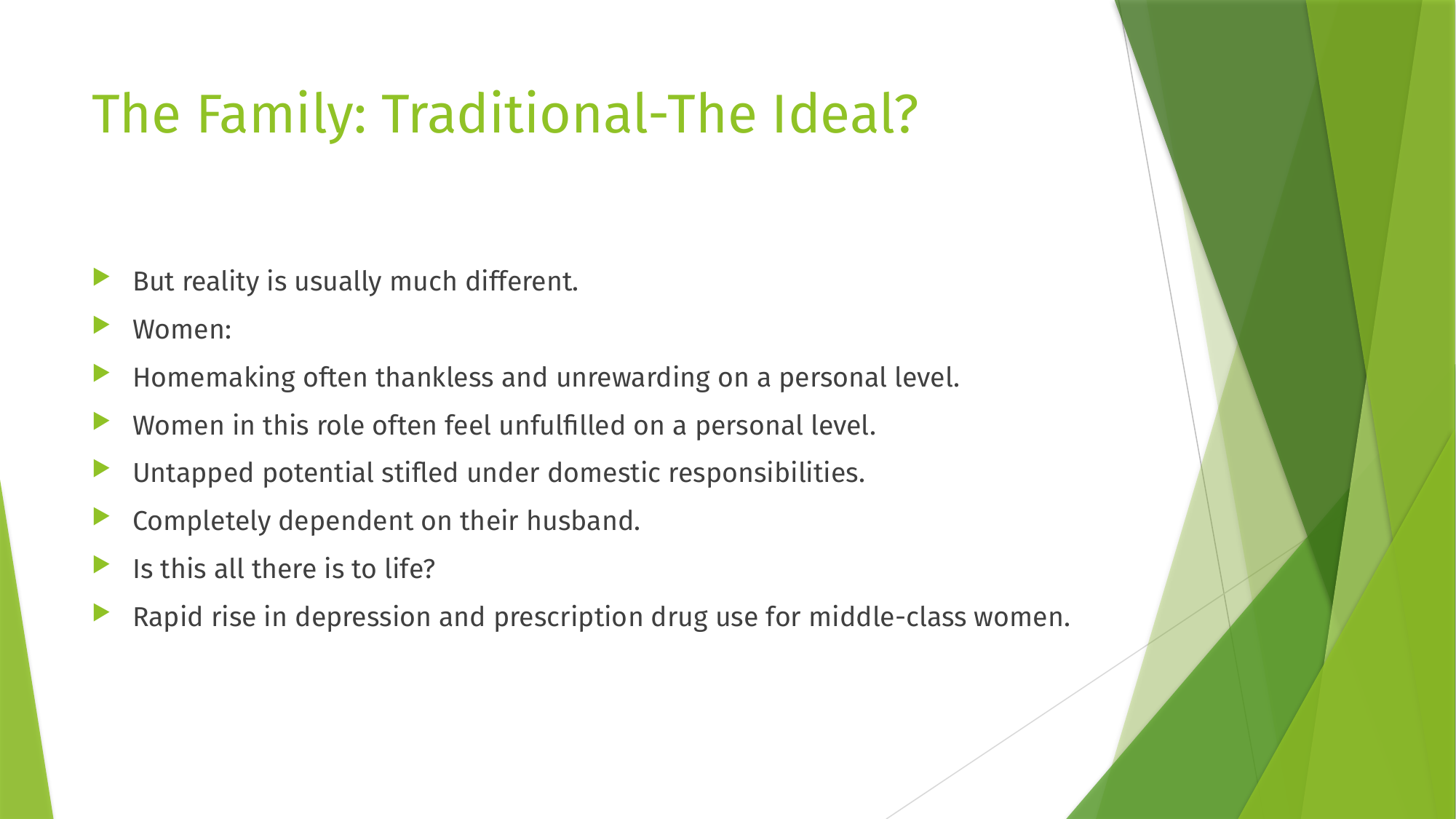

# The Family: Traditional-The Ideal?
But reality is usually much different.
Women:
Homemaking often thankless and unrewarding on a personal level.
Women in this role often feel unfulfilled on a personal level.
Untapped potential stifled under domestic responsibilities.
Completely dependent on their husband.
Is this all there is to life?
Rapid rise in depression and prescription drug use for middle-class women.